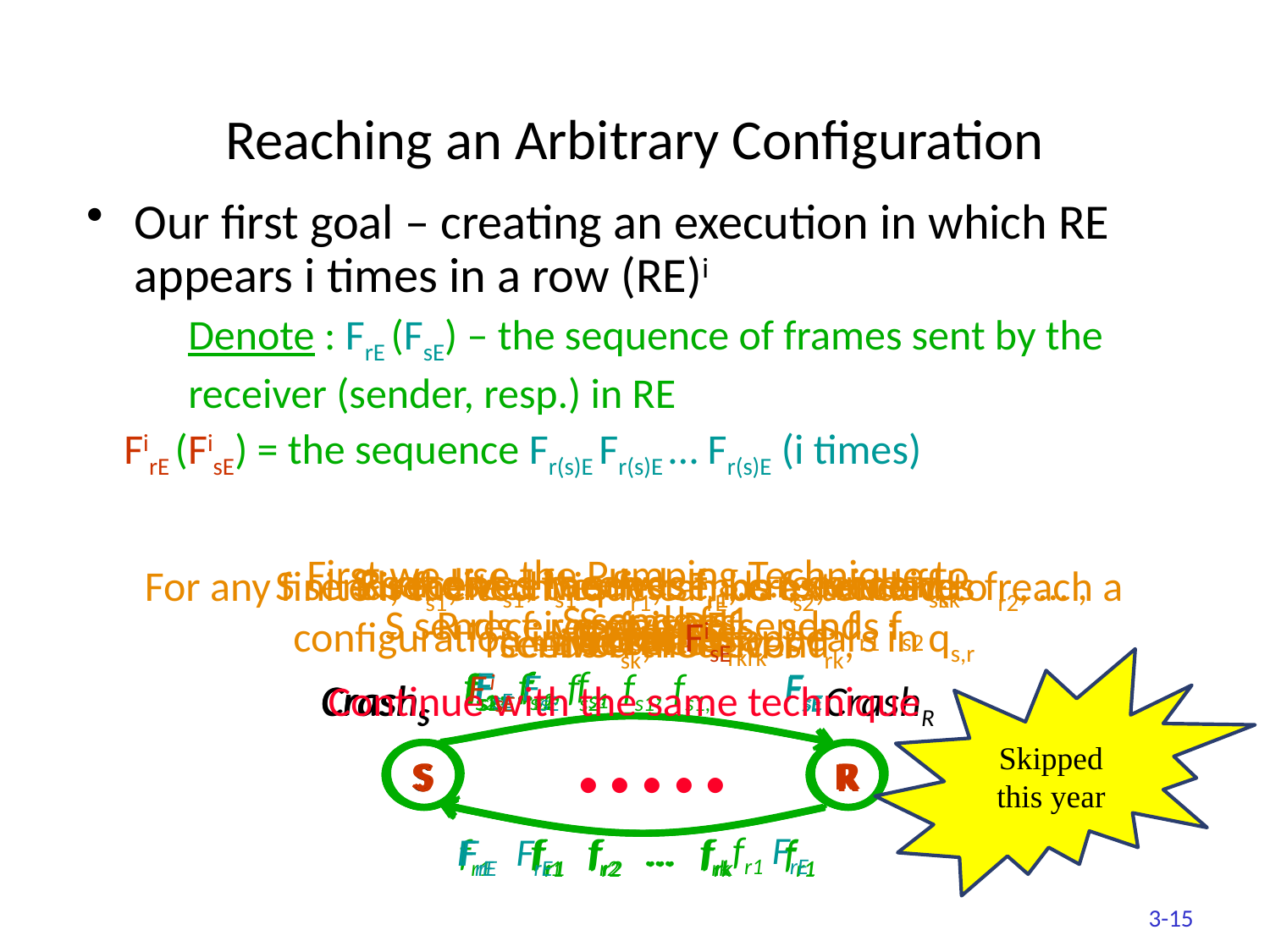

# Reaching an Arbitrary Configuration
Our first goal – creating an execution in which RE appears i times in a row (RE)i
Denote : FrE (FsE) – the sequence of frames sent by the receiver (sender, resp.) in RE
FirE (FisE) = the sequence Fr(s)E Fr(s)E … Fr(s)E (i times)
First we use the Pumping Technique to receive RE

S
R

fr1   fr2   ...   frk
S sends fs1, receives fr1, … , sends fsk, receives frk
 FsE  fs2   fs1

S
R

R receives fs1 sends fr1 … receives fsk and sends frk

S
R

fr1 FrE
S sends fs1, receives fr1, sends fs2, receives fr2, … , sends fsk, receives frk,
fsk, … , fs2,  fs1, fs1,

S
R

S received the first FrE, crashed and received the second
 FsE FsE

S
R

For any finite i, the technique can be extended to reach a configuration in which FisE appears in qs,r
F isE

S
R

S sends fs1
fs1

S
R

fr1   fr2   ...   frk
S crashes
fs1

CrashS

S
R

fr1   fr2   ...   frk
S sends fs1, receives fr1, sends fs2
fs2   fs1

S
R

FrE
R receives fs1 and sends fr1
 FsE

S
R

fr1
S crashes
fs2   fs1

CrashS

S
R

FrE
S crashes

CrashS

S
R

fr1   FrE
R crashes
 FsE
CrashR

S
R

fr1
Skipped this year
.....
Continue with the same technique
3-15